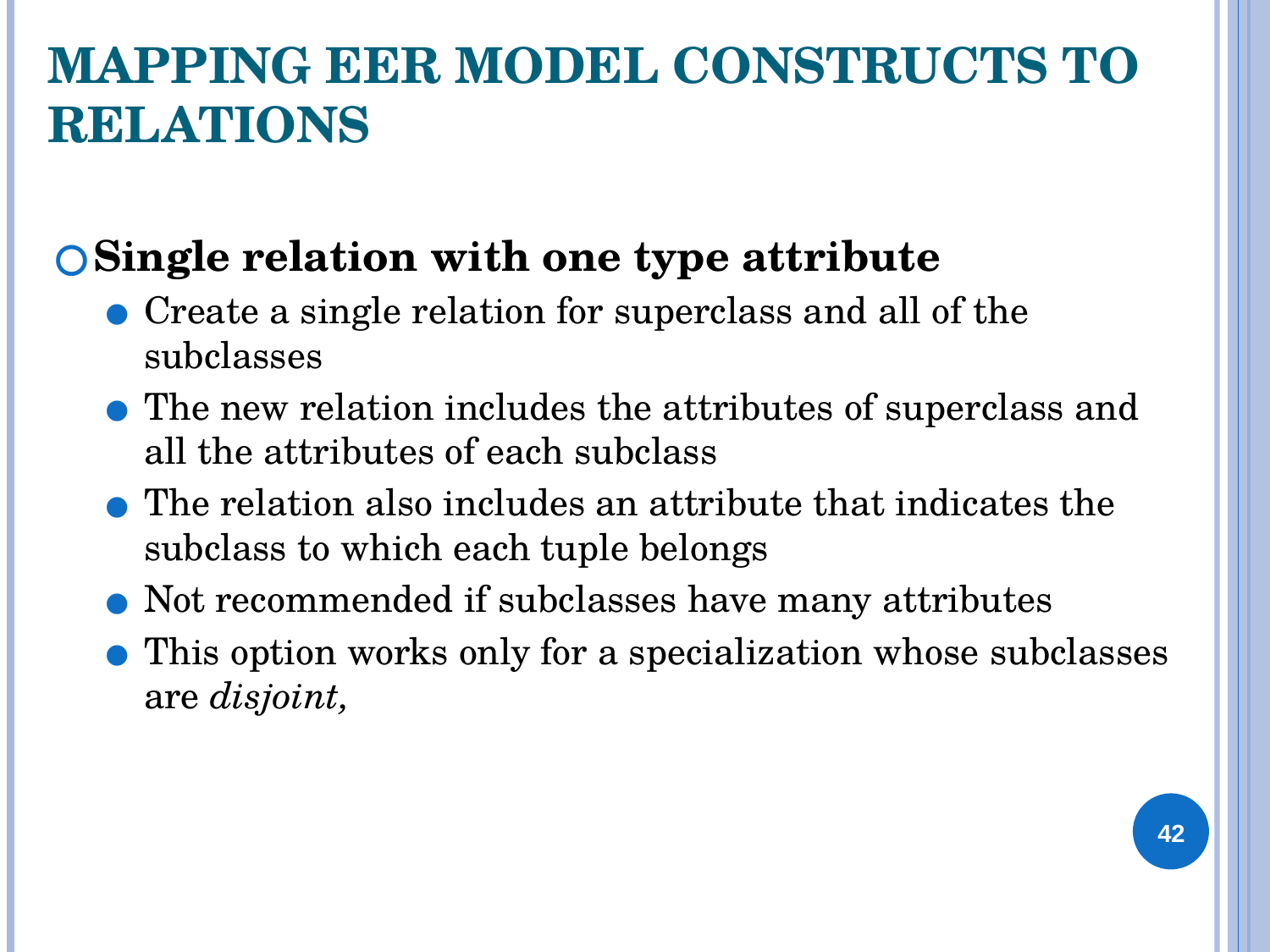

# Mapping EER Model Constructs to Relations
Single relation with one type attribute
Create a single relation for superclass and all of the subclasses
The new relation includes the attributes of superclass and all the attributes of each subclass
The relation also includes an attribute that indicates the subclass to which each tuple belongs
Not recommended if subclasses have many attributes
This option works only for a specialization whose subclasses are disjoint,
42